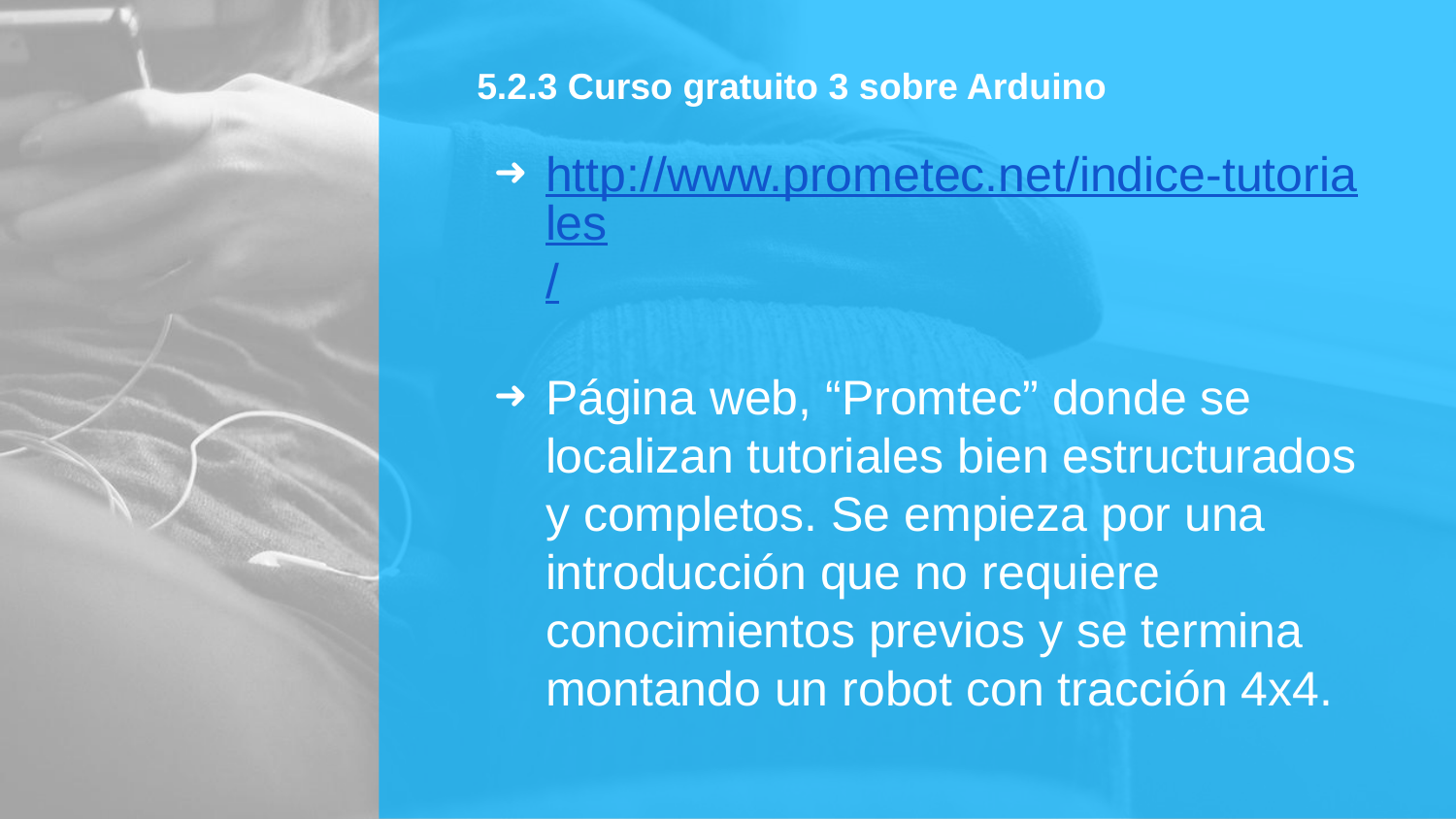

# 5.2.3 Curso gratuito 3 sobre Arduino
http://www.prometec.net/indice-tutoriales/

Página web, “Promtec” donde se localizan tutoriales bien estructurados y completos. Se empieza por una introducción que no requiere conocimientos previos y se termina montando un robot con tracción 4x4.